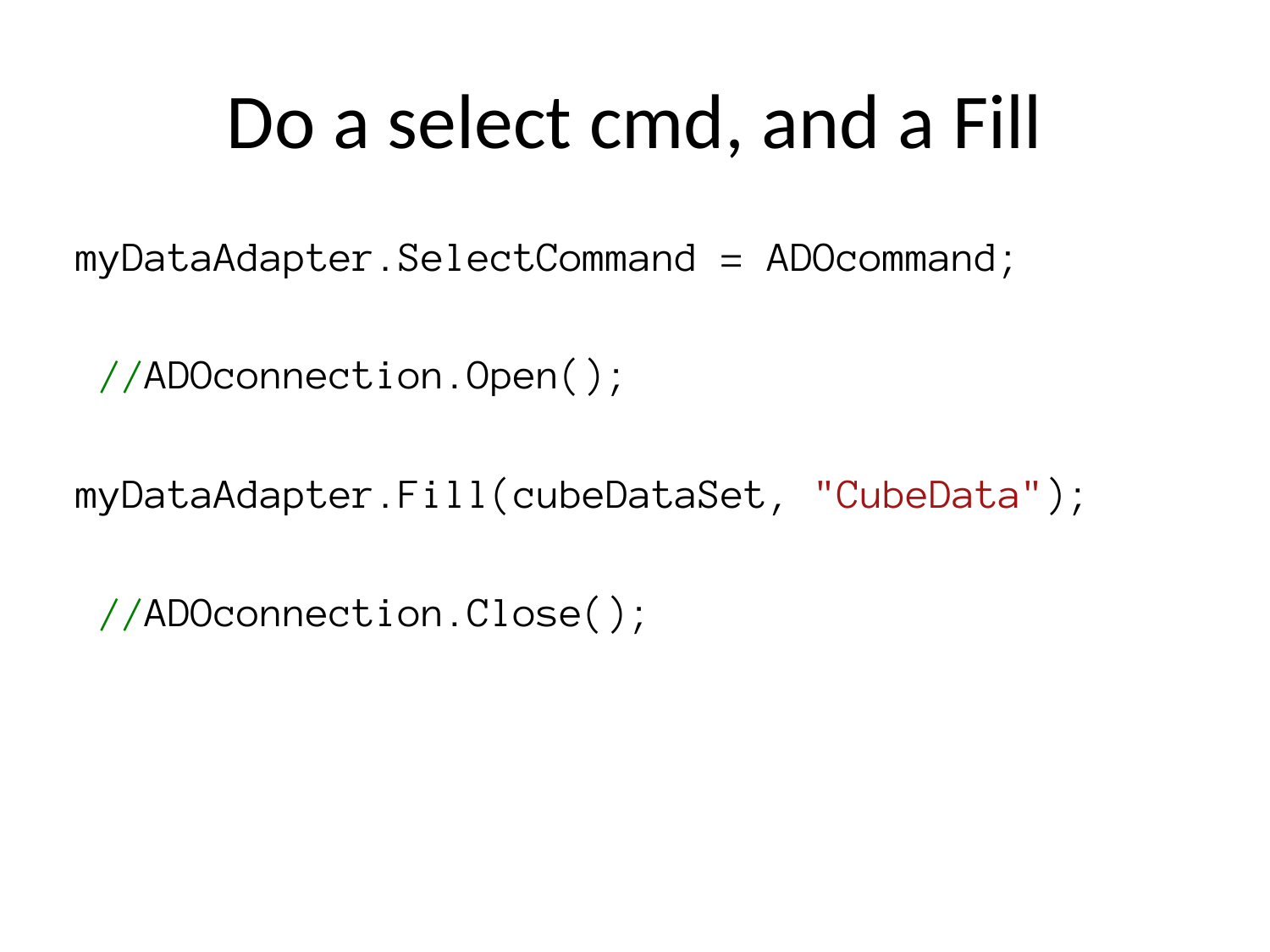

# Do a select cmd, and a Fill
myDataAdapter.SelectCommand = ADOcommand;

 //ADOconnection.Open();

myDataAdapter.Fill(cubeDataSet, "CubeData");

 //ADOconnection.Close();